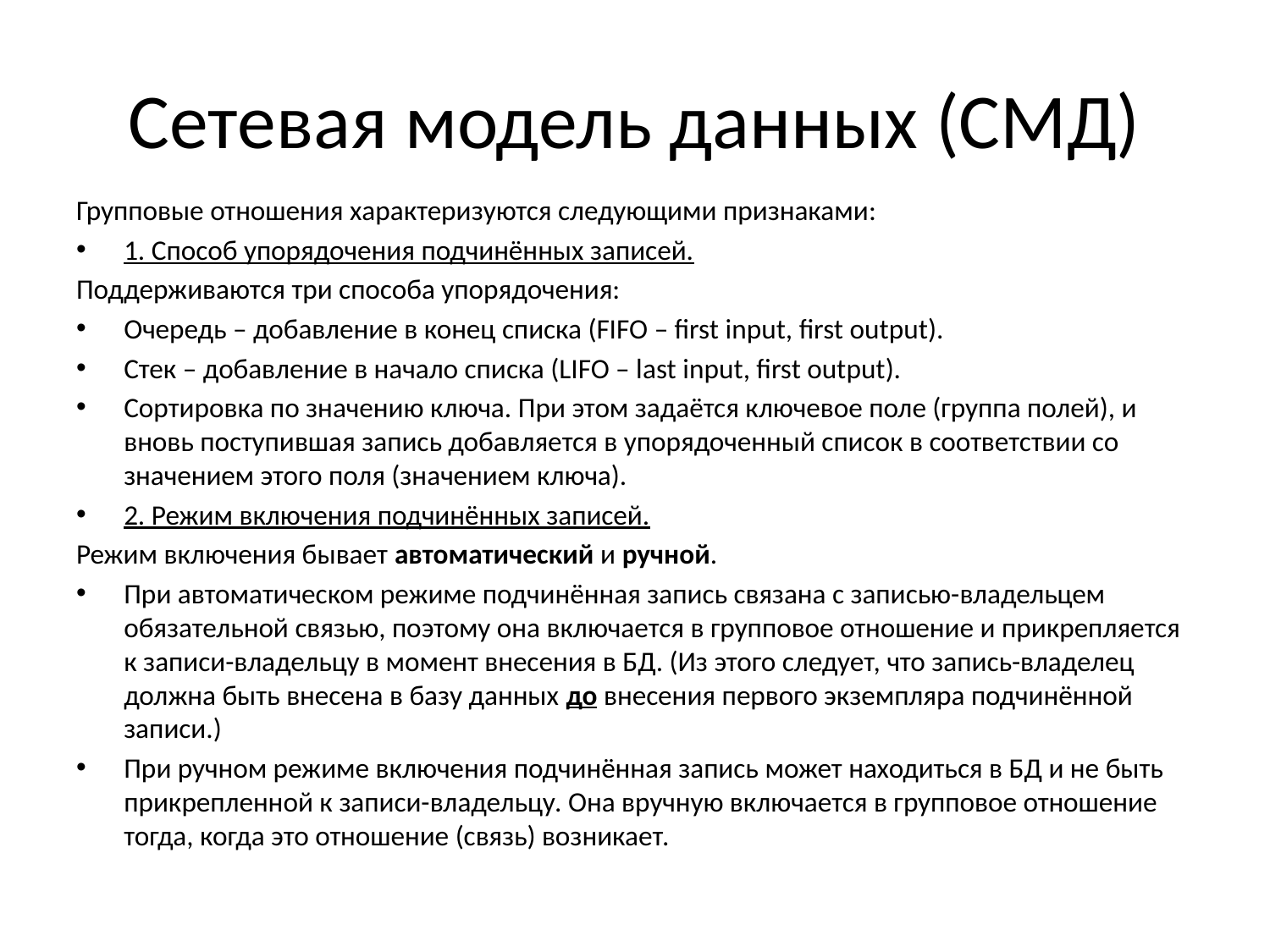

# Сетевая модель данных (СМД)
Групповые отношения характеризуются следующими признаками:
1. Способ упорядочения подчинённых записей.
Поддерживаются три способа упорядочения:
Очередь – добавление в конец списка (FIFO – first input, first output).
Стек – добавление в начало списка (LIFO – last input, first output).
Сортировка по значению ключа. При этом задаётся ключевое поле (группа полей), и вновь поступившая запись добавляется в упорядоченный список в соответствии со значением этого поля (значением ключа).
2. Режим включения подчинённых записей.
Режим включения бывает автоматический и ручной.
При автоматическом режиме подчинённая запись связана с записью-владельцем обязательной связью, поэтому она включается в групповое отношение и прикрепляется к записи-владельцу в момент внесения в БД. (Из этого следует, что запись-владелец должна быть внесена в базу данных до внесения первого экземпляра подчинённой записи.)
При ручном режиме включения подчинённая запись может находиться в БД и не быть прикрепленной к записи-владельцу. Она вручную включается в групповое отношение тогда, когда это отношение (связь) возникает.